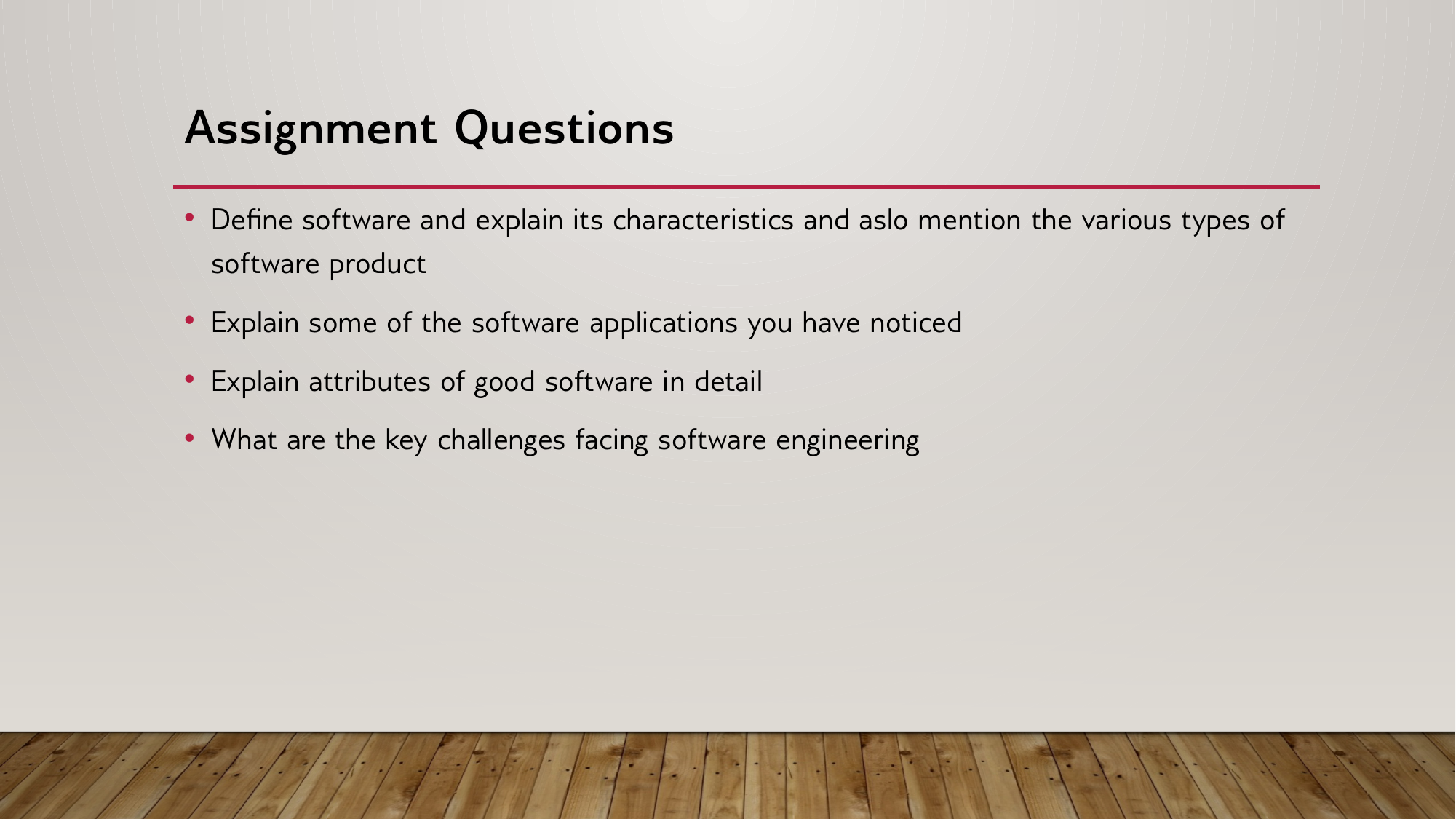

# Assignment Questions
Define software and explain its characteristics and aslo mention the various types of software product
Explain some of the software applications you have noticed
Explain attributes of good software in detail
What are the key challenges facing software engineering